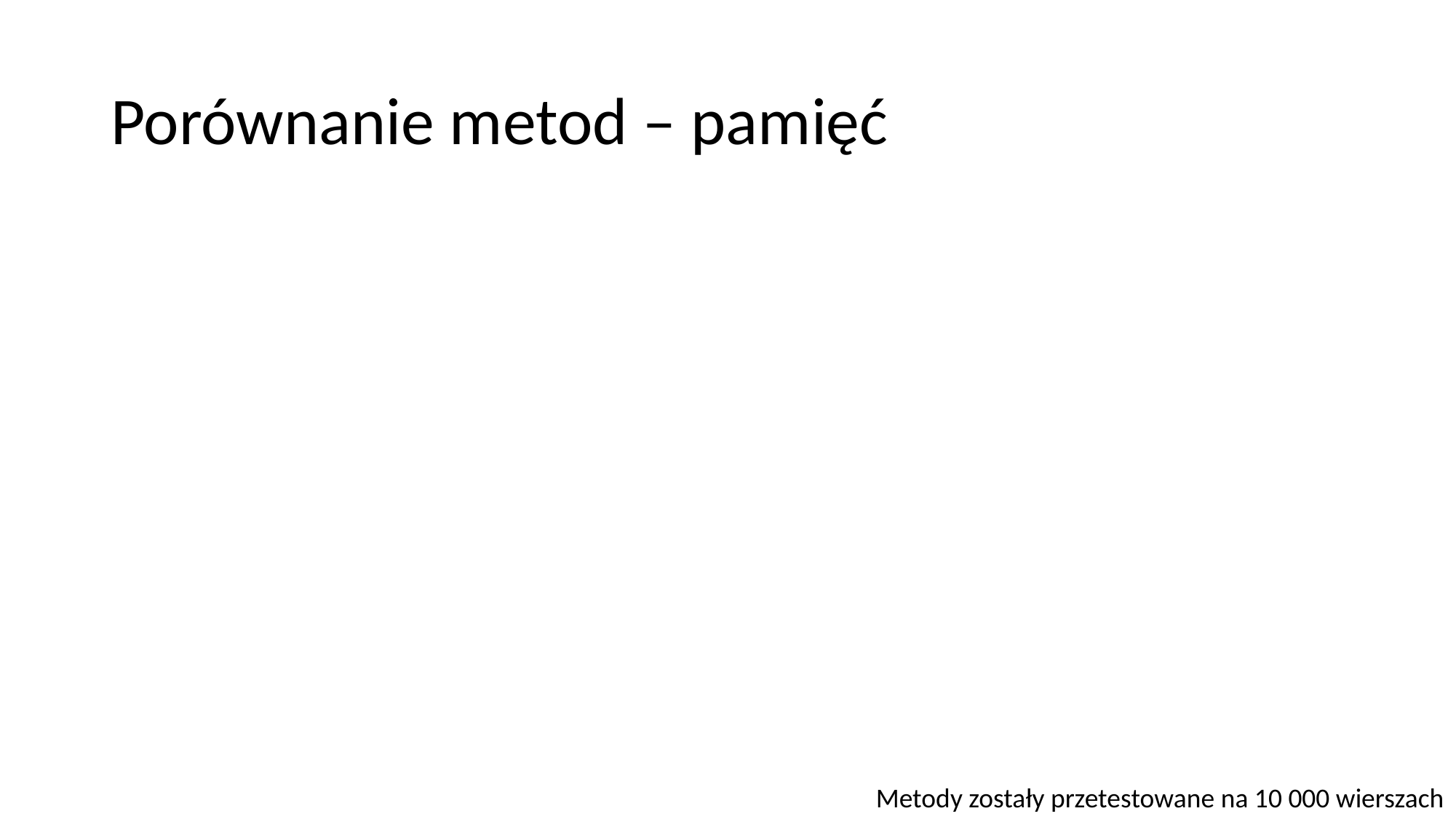

# Porównanie metod – pamięć

Metody zostały przetestowane na 10 000 wierszach